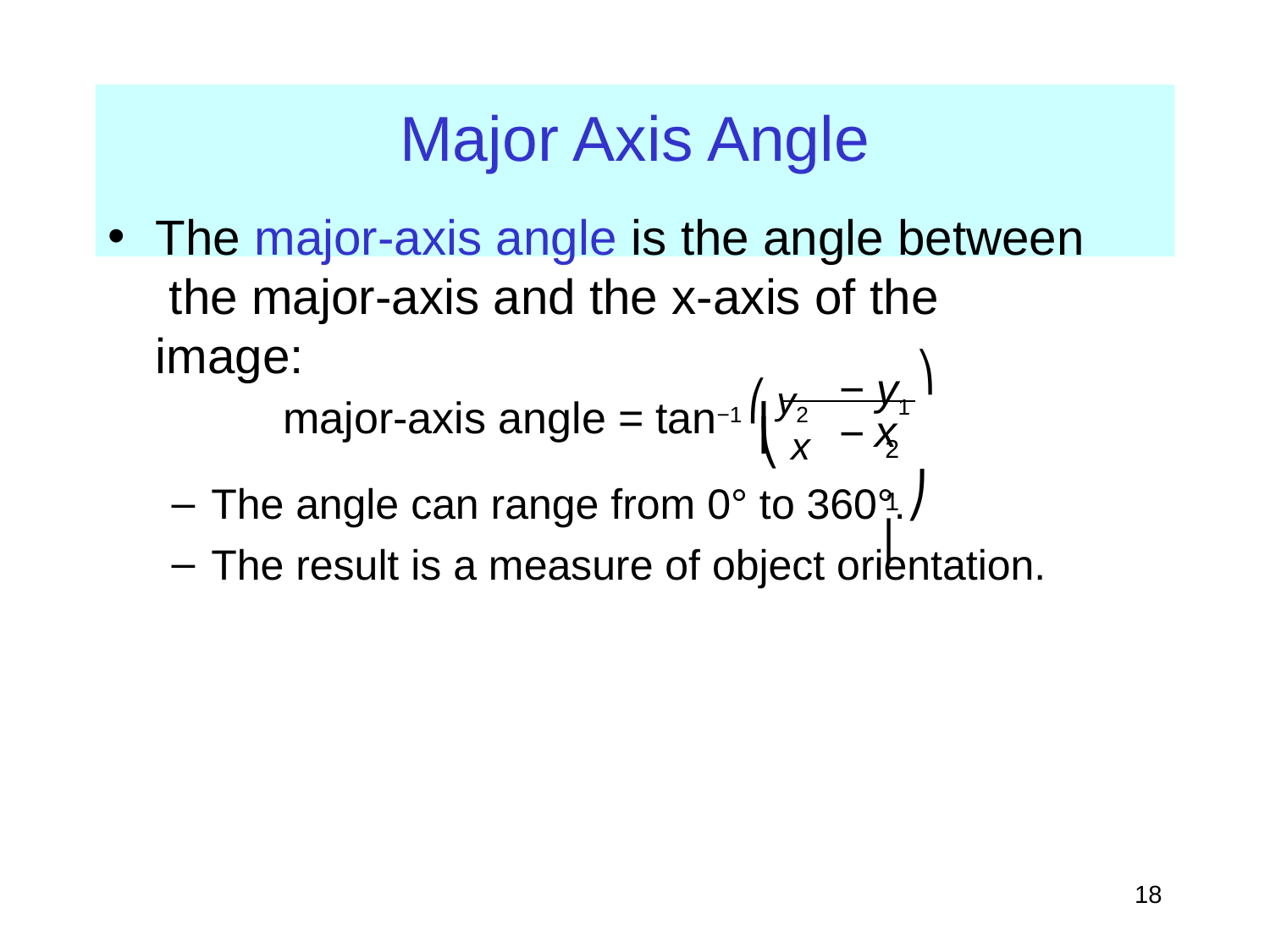

# Major Axis Angle
The major-axis angle is the angle between  the major-axis and the x-axis of the image:
− y1 ⎞
major-axis angle = tan−1 ⎛ y2
⎜ x
x	⎟

⎝	2	1 ⎠
The angle can range from 0° to 360°.
The result is a measure of object orientation.
18